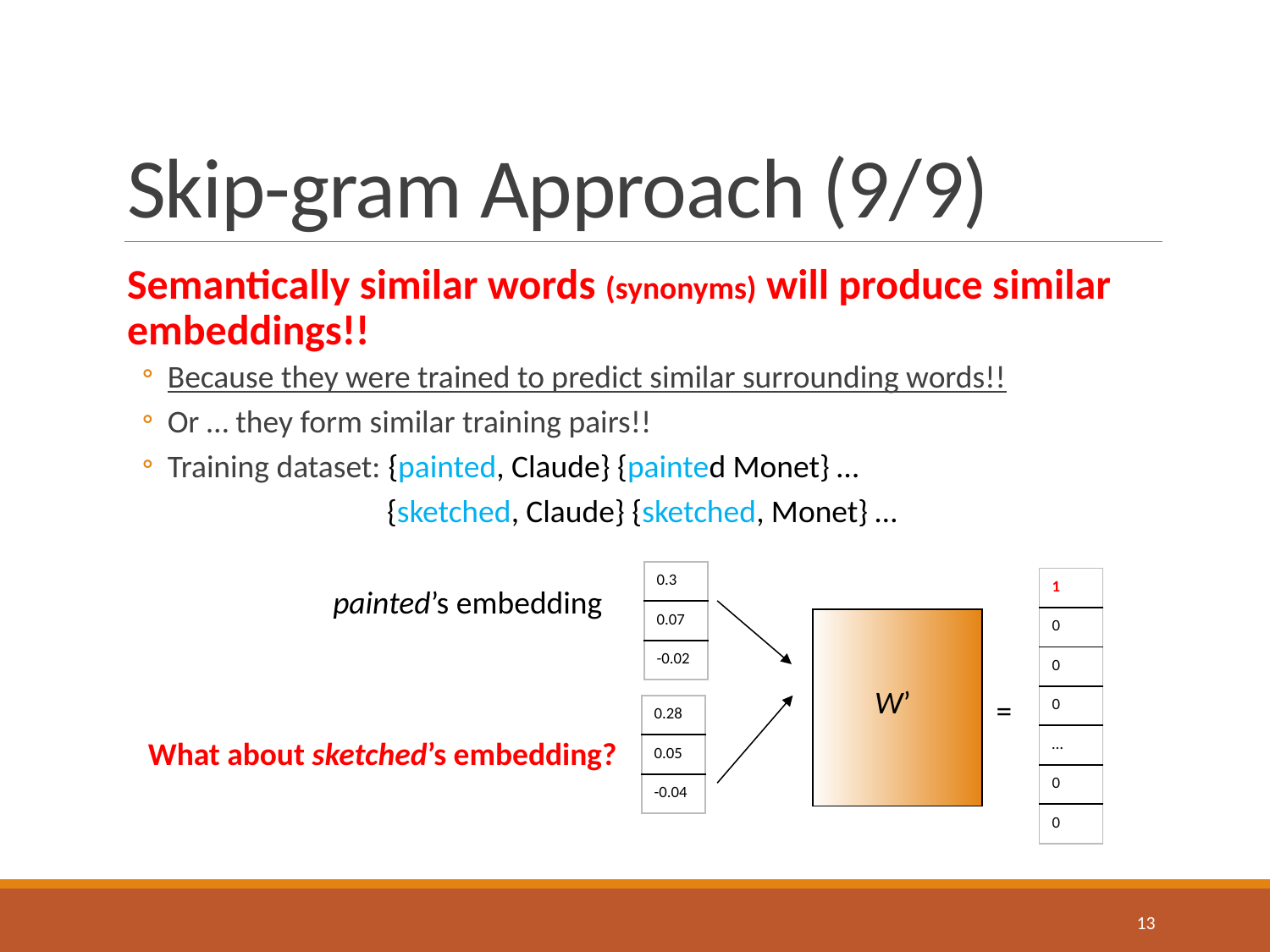

# Skip-gram Approach (9/9)
Semantically similar words (synonyms) will produce similar embeddings!!
Because they were trained to predict similar surrounding words!!
Or … they form similar training pairs!!
Training dataset: {painted, Claude} {painted Monet} …
                                  {sketched, Claude} {sketched, Monet} …

| 0.3 |
| --- |
| 0.07 |
| -0.02 |
| 1 |
| --- |
| 0 |
| 0 |
| 0 |
| … |
| 0 |
| 0 |
painted’s embedding

W’
=
| 0.28 |
| --- |
| 0.05 |
| -0.04 |
| ? |
| --- |
| ? |
| ? |
What about sketched’s embedding?
13